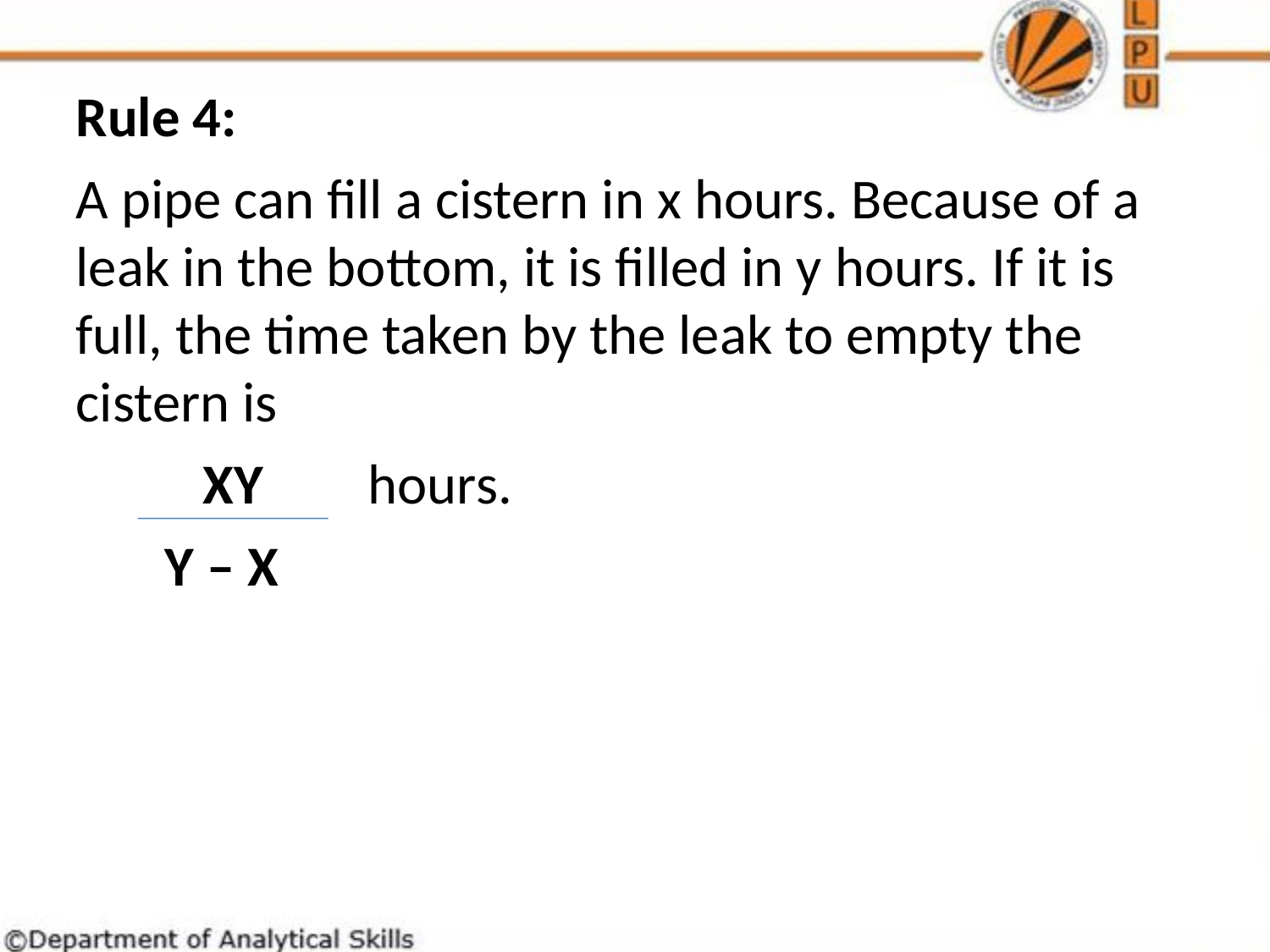

Rule 4:
A pipe can fill a cistern in x hours. Because of a leak in the bottom, it is filled in y hours. If it is full, the time taken by the leak to empty the cistern is
	XY	   hours.
       Y – X